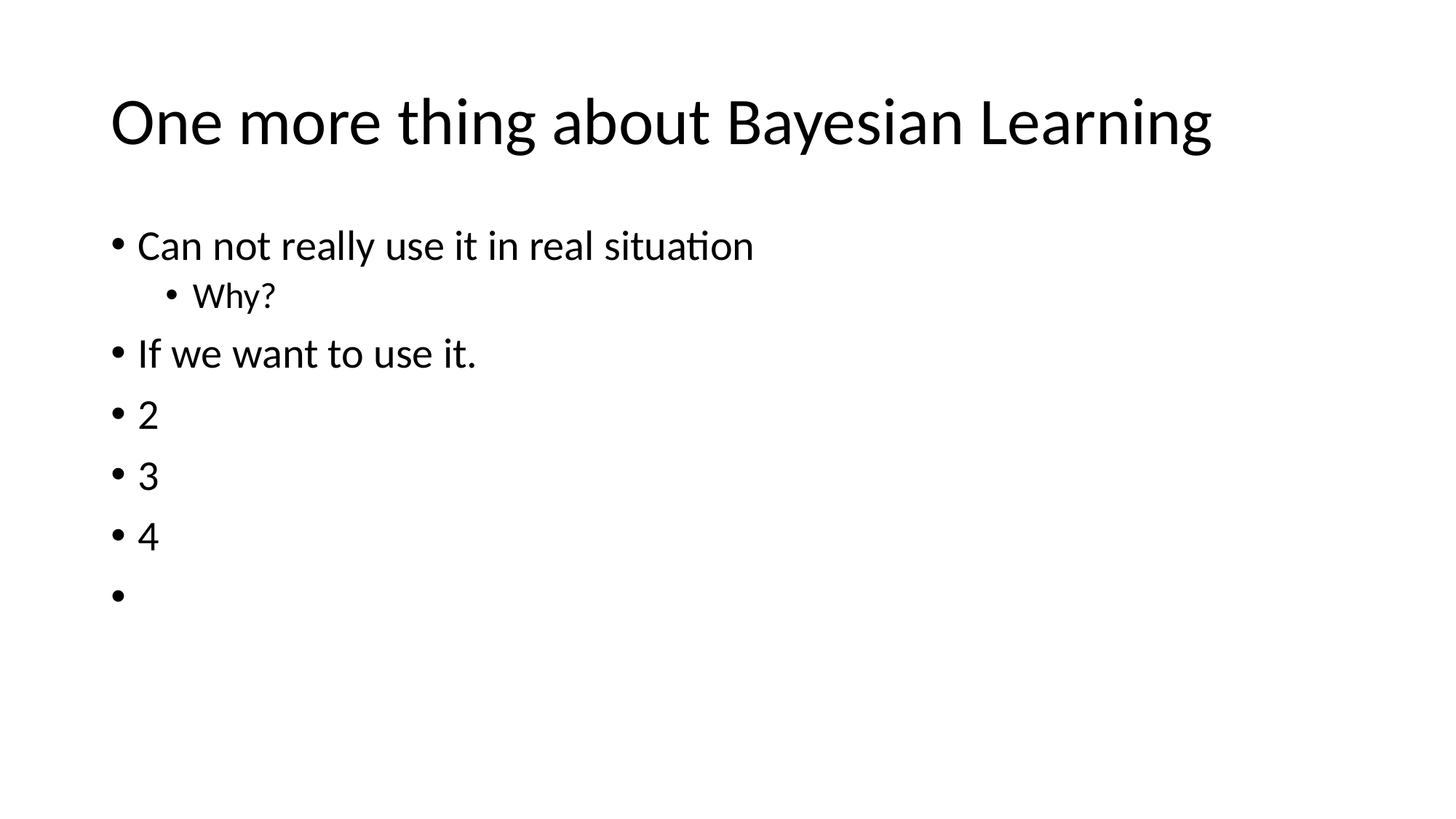

# One more thing about Bayesian Learning
Can not really use it in real situation
Why?
If we want to use it.
2
3
4